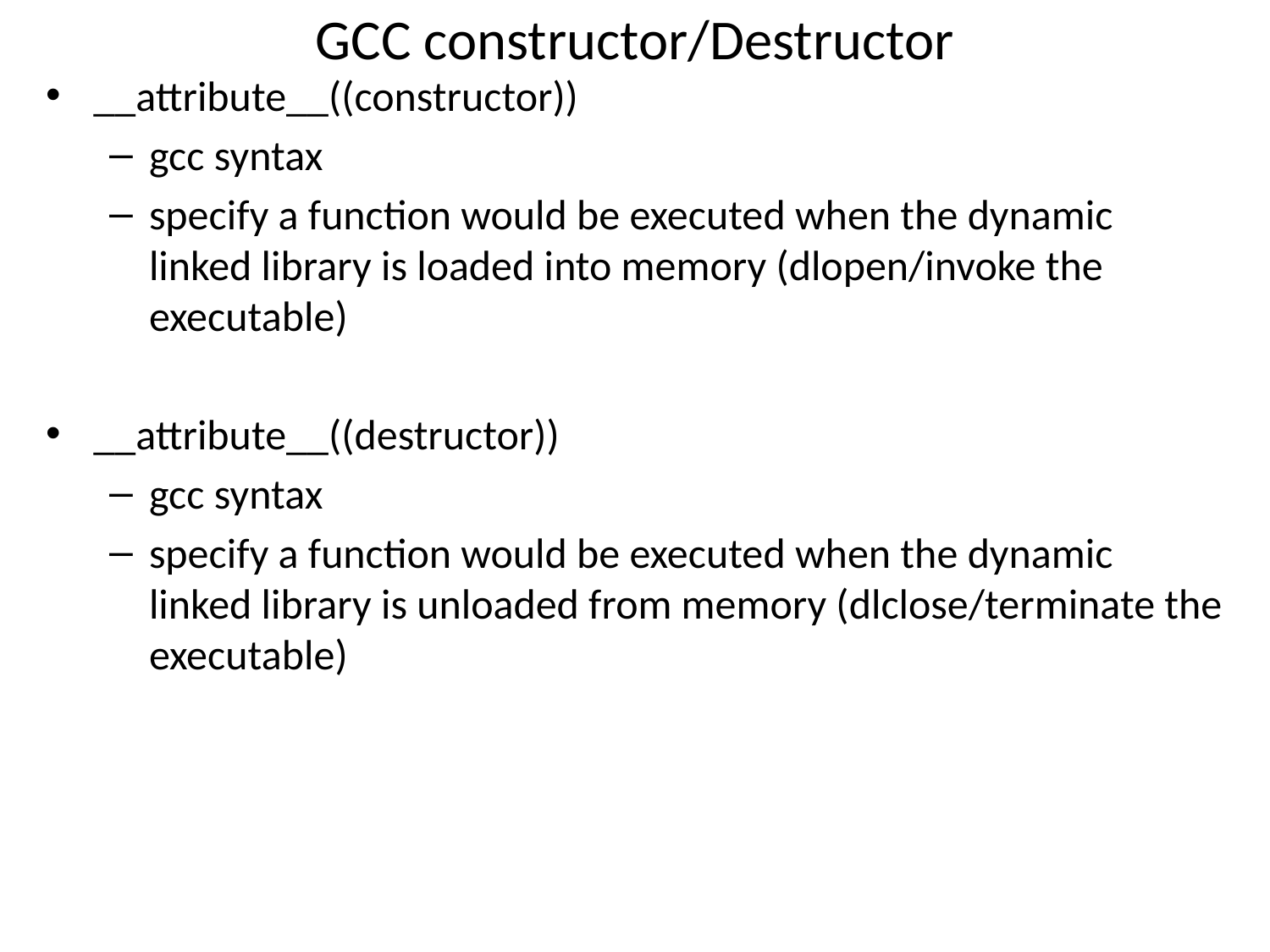

# GCC constructor/Destructor
__attribute__((constructor))
gcc syntax
specify a function would be executed when the dynamic linked library is loaded into memory (dlopen/invoke the executable)

__attribute__((destructor))
gcc syntax
specify a function would be executed when the dynamic linked library is unloaded from memory (dlclose/terminate the executable)